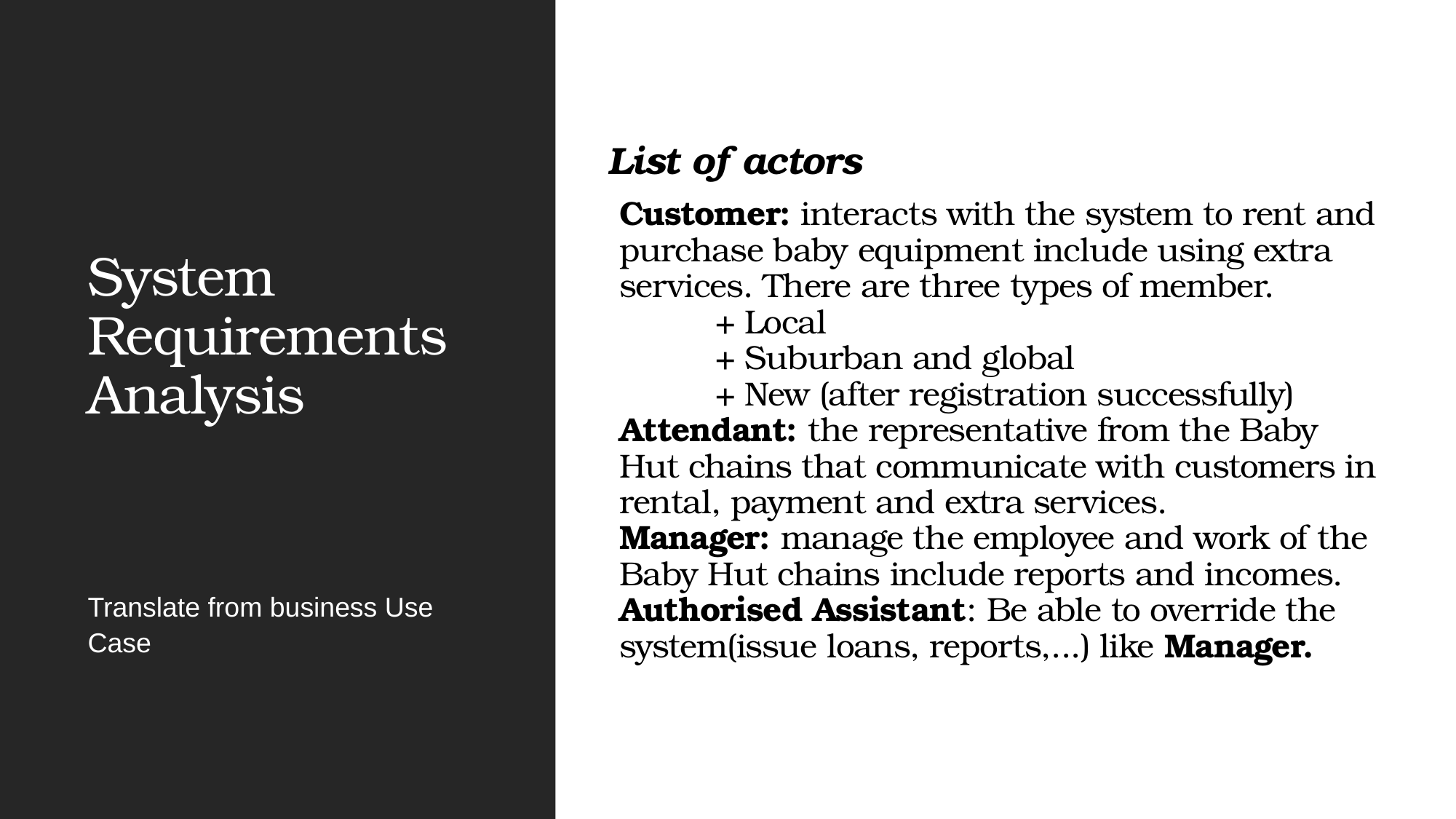

List of actorslysi

# System Requirements Analysis
Customer: interacts with the system to rent and purchase baby equipment include using extra services. There are three types of member.
	+ Local
	+ Suburban and global
	+ New (after registration successfully)
Attendant: the representative from the Baby Hut chains that communicate with customers in rental, payment and extra services.
Manager: manage the employee and work of the Baby Hut chains include reports and incomes.
Authorised Assistant: Be able to override the system(issue loans, reports,...) like Manager.  ysi

Translate from business Use Case
15